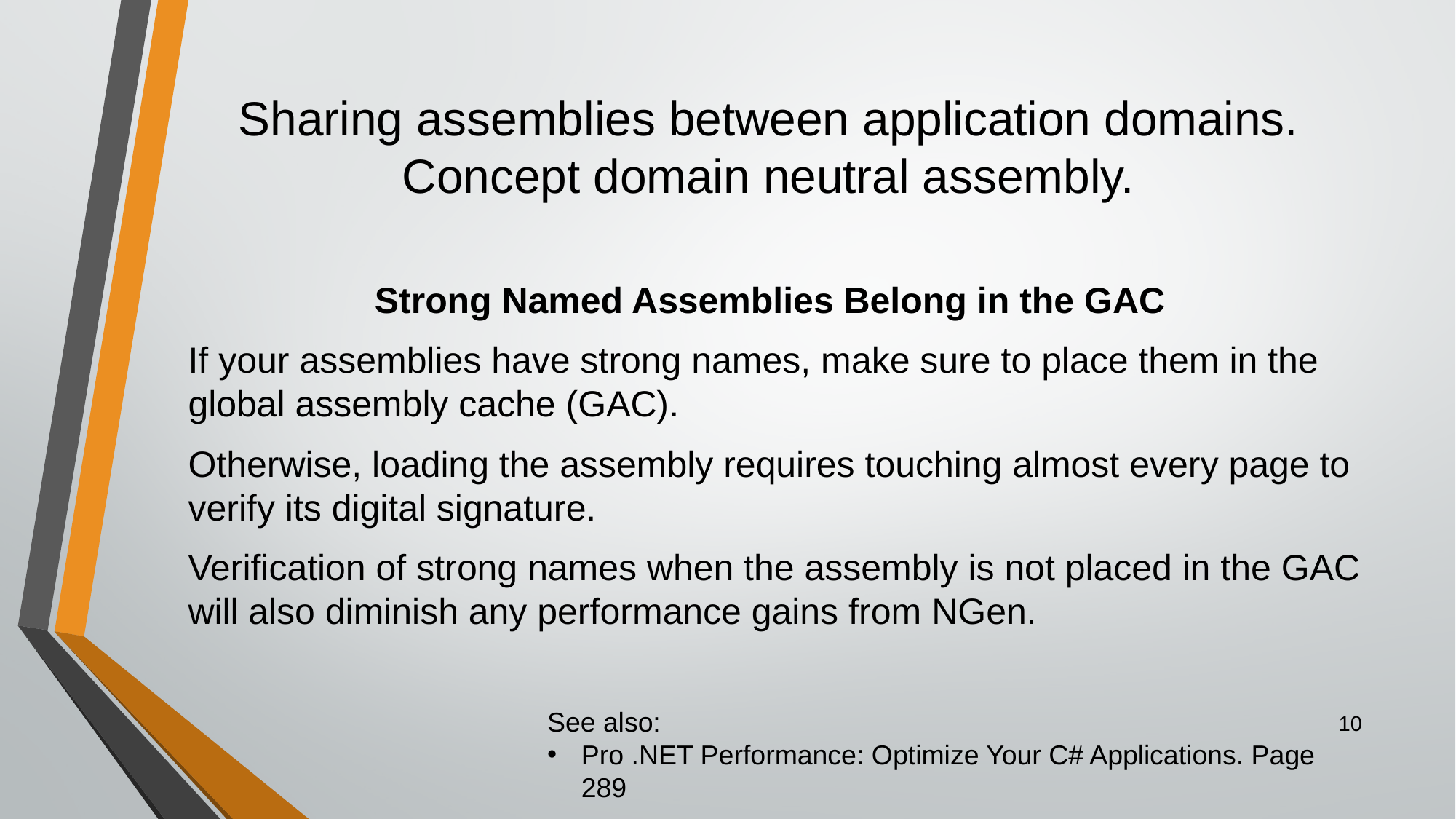

# Sharing assemblies between application domains. Concept domain neutral assembly.
Strong Named Assemblies Belong in the GAC
If your assemblies have strong names, make sure to place them in the global assembly cache (GAC).
Otherwise, loading the assembly requires touching almost every page to verify its digital signature.
Verification of strong names when the assembly is not placed in the GAC will also diminish any performance gains from NGen.
See also:
Pro .NET Performance: Optimize Your C# Applications. Page 289
10